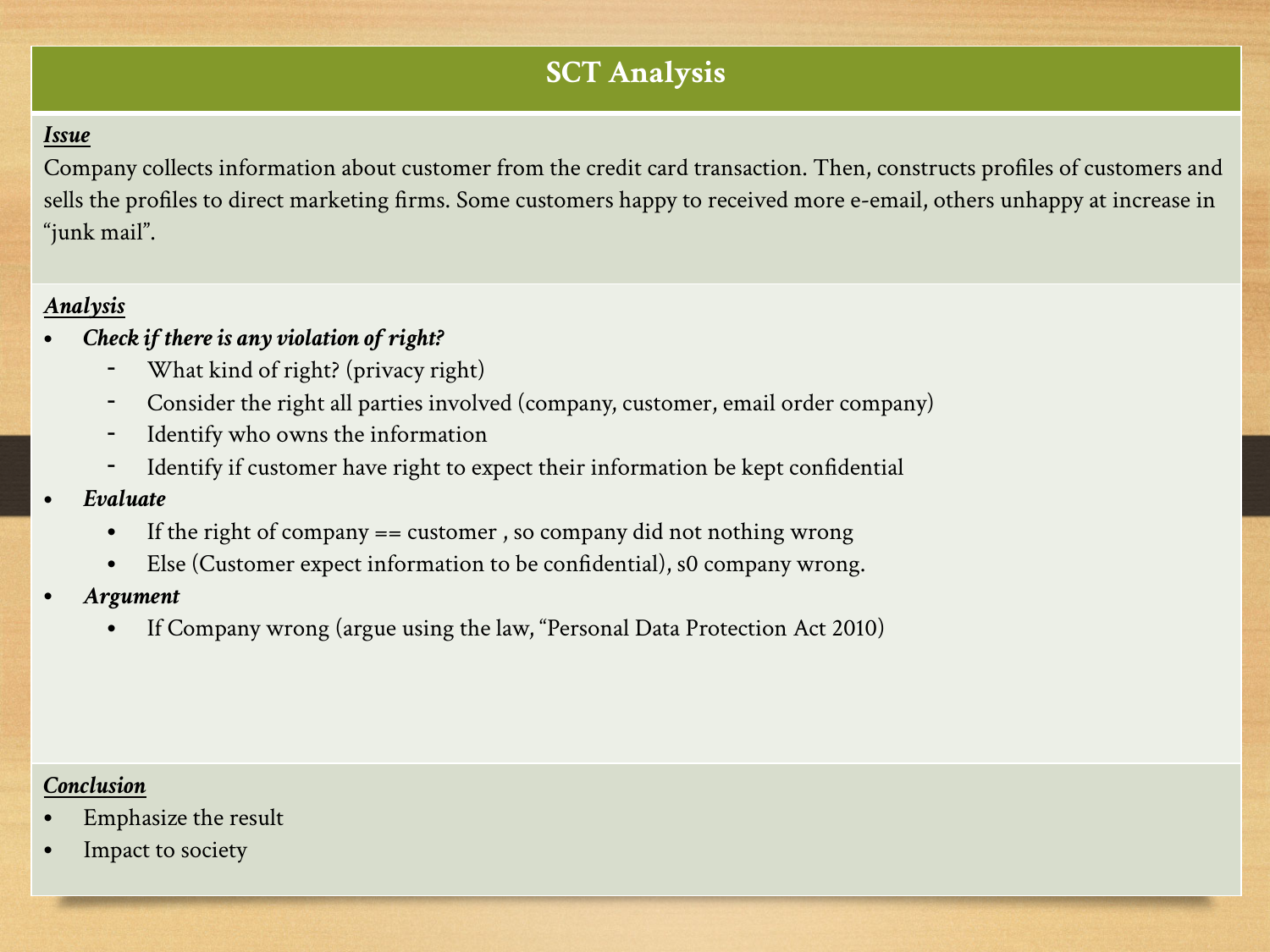

| SCT Analysis |
| --- |
| Issue Company collects information about customer from the credit card transaction. Then, constructs profiles of customers and sells the profiles to direct marketing firms. Some customers happy to received more e-email, others unhappy at increase in “junk mail”. |
| Analysis Check if there is any violation of right? What kind of right? (privacy right) Consider the right all parties involved (company, customer, email order company) Identify who owns the information Identify if customer have right to expect their information be kept confidential Evaluate If the right of company == customer , so company did not nothing wrong Else (Customer expect information to be confidential), s0 company wrong. Argument If Company wrong (argue using the law, “Personal Data Protection Act 2010) |
| Conclusion Emphasize the result Impact to society |
# Workable Theories
35